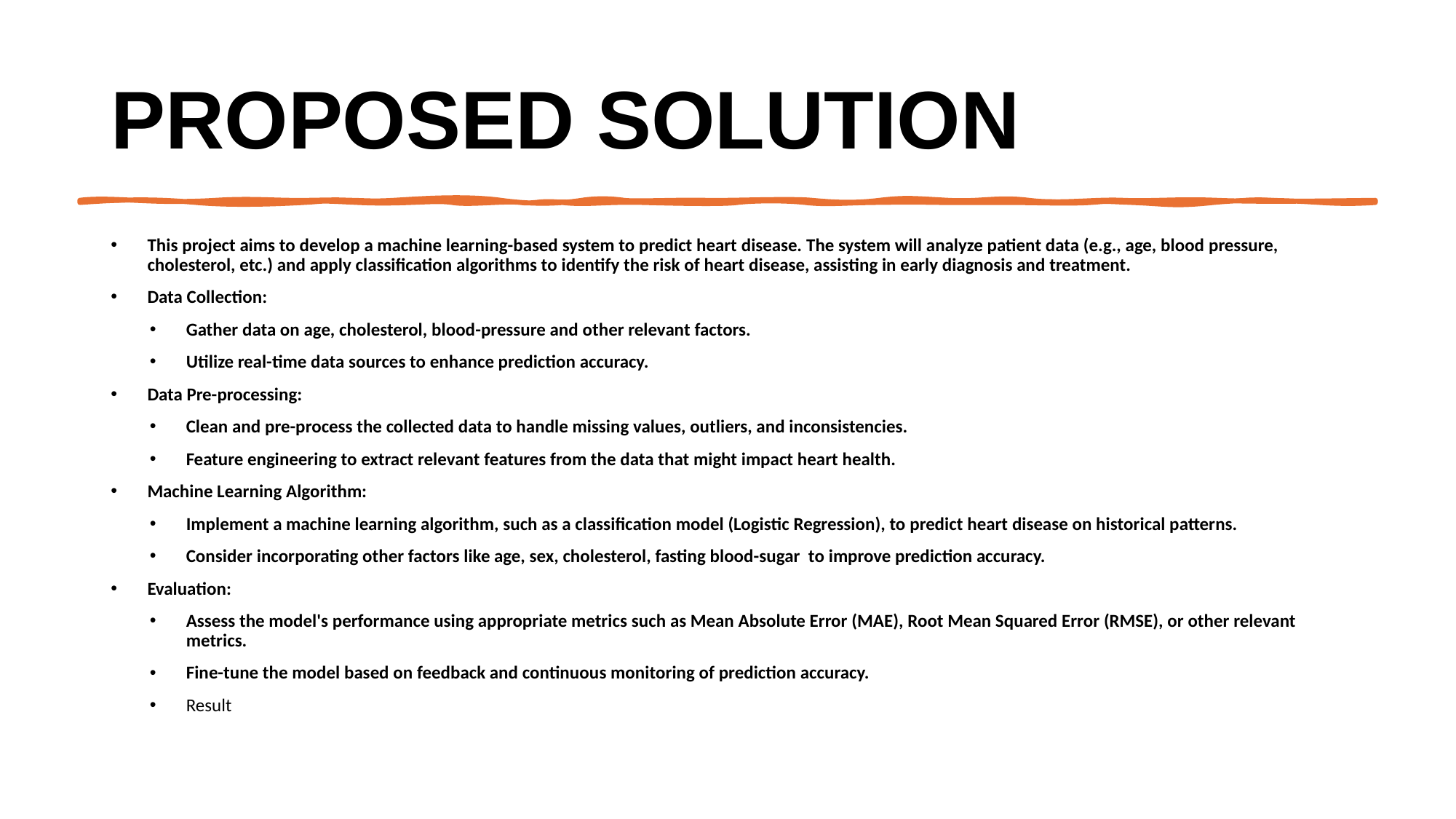

# Proposed Solution

This project aims to develop a machine learning-based system to predict heart disease. The system will analyze patient data (e.g., age, blood pressure, cholesterol, etc.) and apply classification algorithms to identify the risk of heart disease, assisting in early diagnosis and treatment.
Data Collection:
Gather data on age, cholesterol, blood-pressure and other relevant factors.
Utilize real-time data sources to enhance prediction accuracy.
Data Pre-processing:
Clean and pre-process the collected data to handle missing values, outliers, and inconsistencies.
Feature engineering to extract relevant features from the data that might impact heart health.
Machine Learning Algorithm:
Implement a machine learning algorithm, such as a classification model (Logistic Regression), to predict heart disease on historical patterns.
Consider incorporating other factors like age, sex, cholesterol, fasting blood-sugar  to improve prediction accuracy.
Evaluation:
Assess the model's performance using appropriate metrics such as Mean Absolute Error (MAE), Root Mean Squared Error (RMSE), or other relevant metrics.
Fine-tune the model based on feedback and continuous monitoring of prediction accuracy.
Result